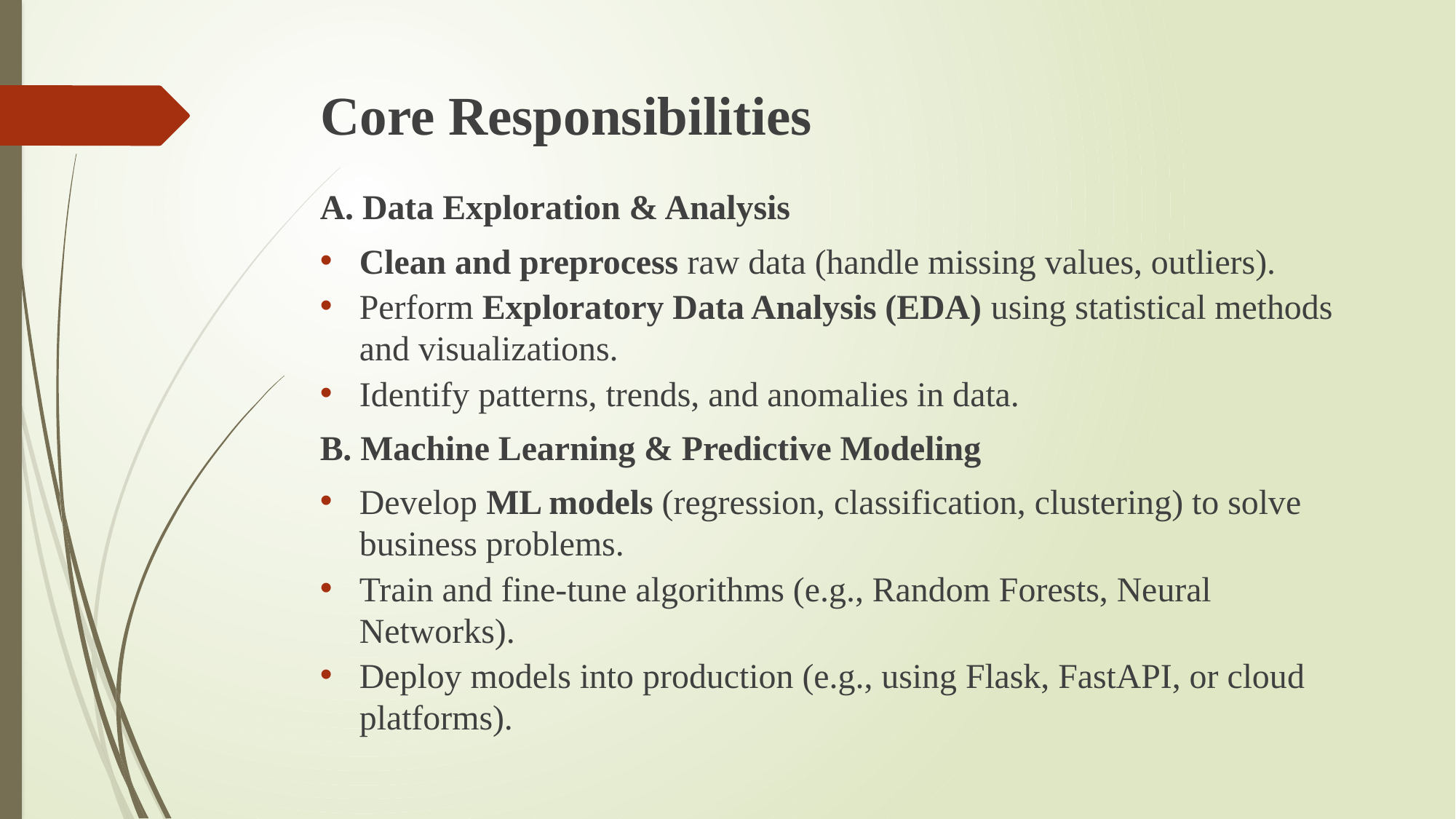

# Core Responsibilities
A. Data Exploration & Analysis
Clean and preprocess raw data (handle missing values, outliers).
Perform Exploratory Data Analysis (EDA) using statistical methods and visualizations.
Identify patterns, trends, and anomalies in data.
B. Machine Learning & Predictive Modeling
Develop ML models (regression, classification, clustering) to solve business problems.
Train and fine-tune algorithms (e.g., Random Forests, Neural Networks).
Deploy models into production (e.g., using Flask, FastAPI, or cloud platforms).